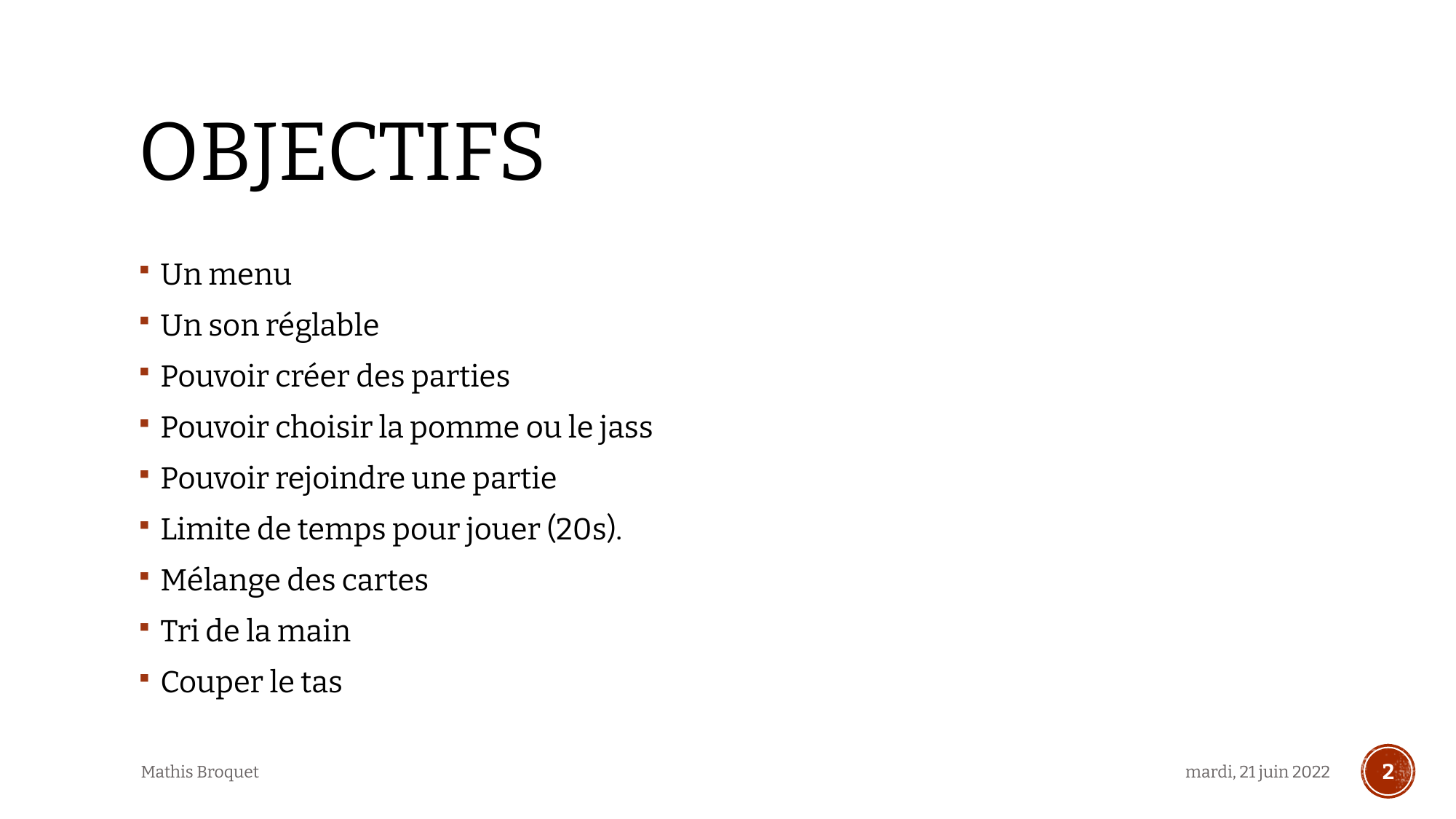

# Objectifs
Un menu
Un son réglable
Pouvoir créer des parties
Pouvoir choisir la pomme ou le jass
Pouvoir rejoindre une partie
Limite de temps pour jouer (20s).
Mélange des cartes
Tri de la main
Couper le tas
Mathis Broquet
mardi, 21 juin 2022
2